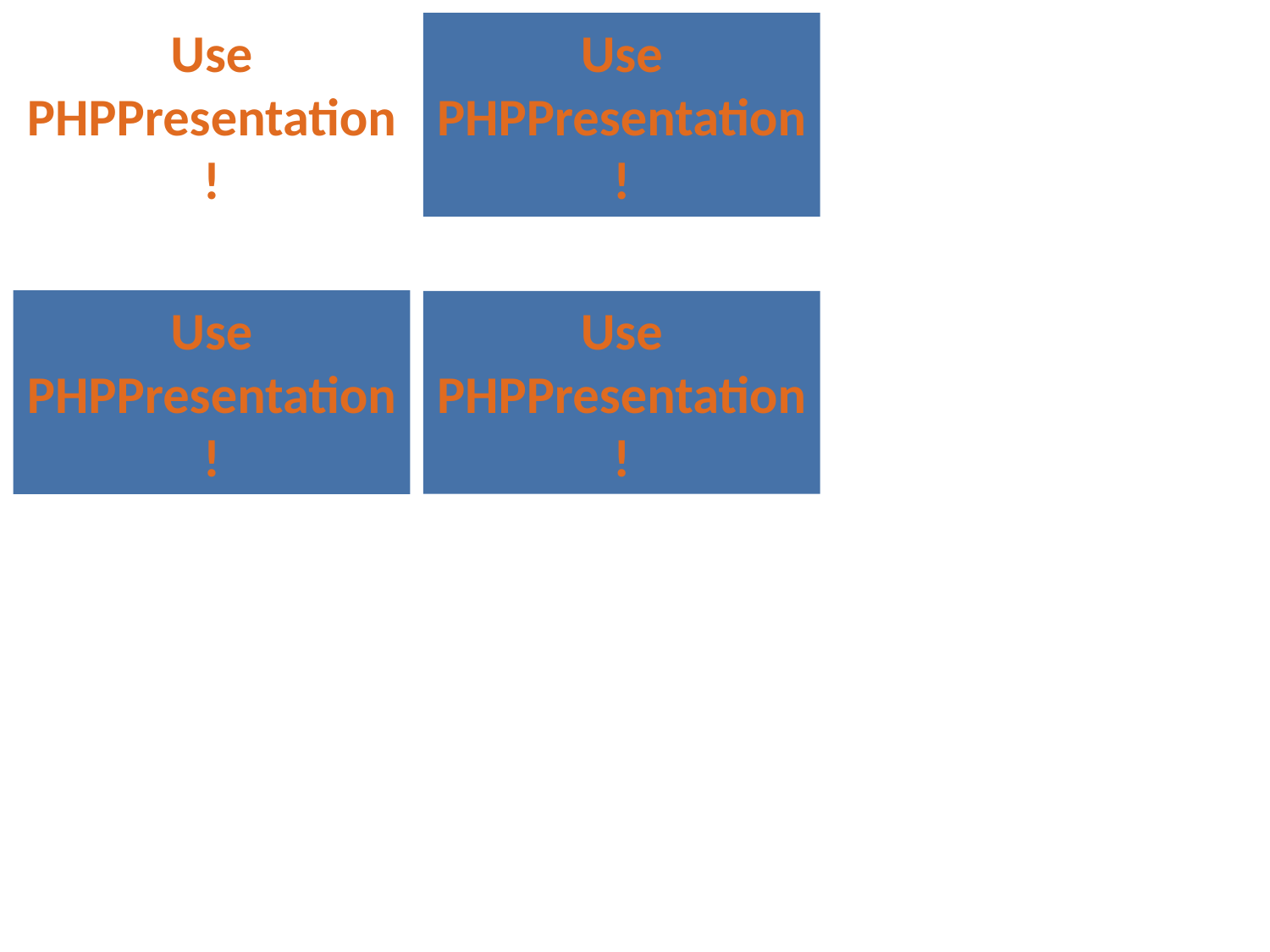

Use PHPPresentation!
Use PHPPresentation!
Use PHPPresentation!
Use PHPPresentation!